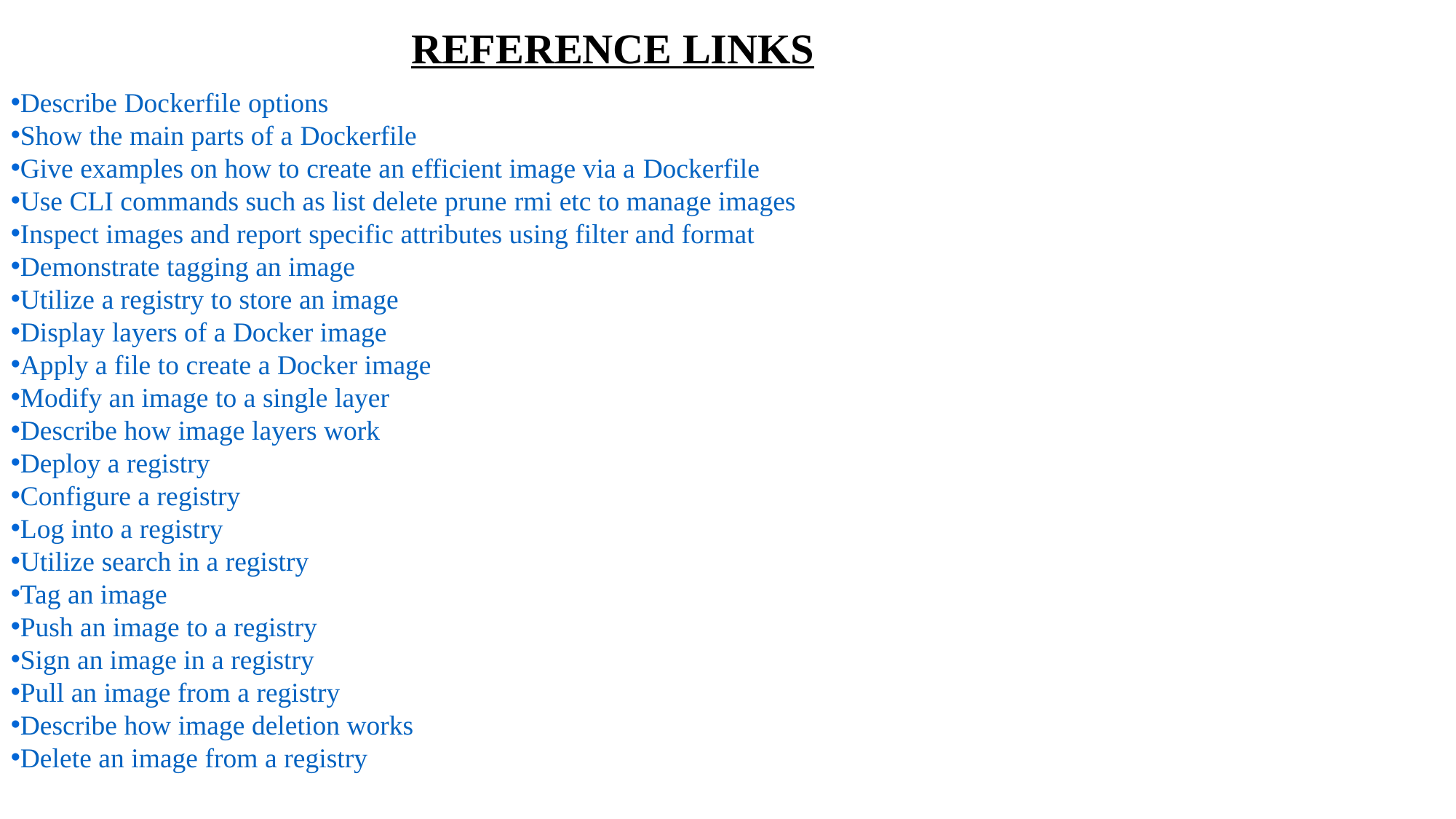

REFERENCE LINKS

Describe Dockerfile options
Show the main parts of a Dockerfile
Give examples on how to create an efficient image via a Dockerfile
Use CLI commands such as list delete prune rmi etc to manage images
Inspect images and report specific attributes using filter and format
Demonstrate tagging an image
Utilize a registry to store an image
Display layers of a Docker image
Apply a file to create a Docker image
Modify an image to a single layer
Describe how image layers work
Deploy a registry
Configure a registry
Log into a registry
Utilize search in a registry
Tag an image
Push an image to a registry
Sign an image in a registry
Pull an image from a registry
Describe how image deletion works
Delete an image from a registry